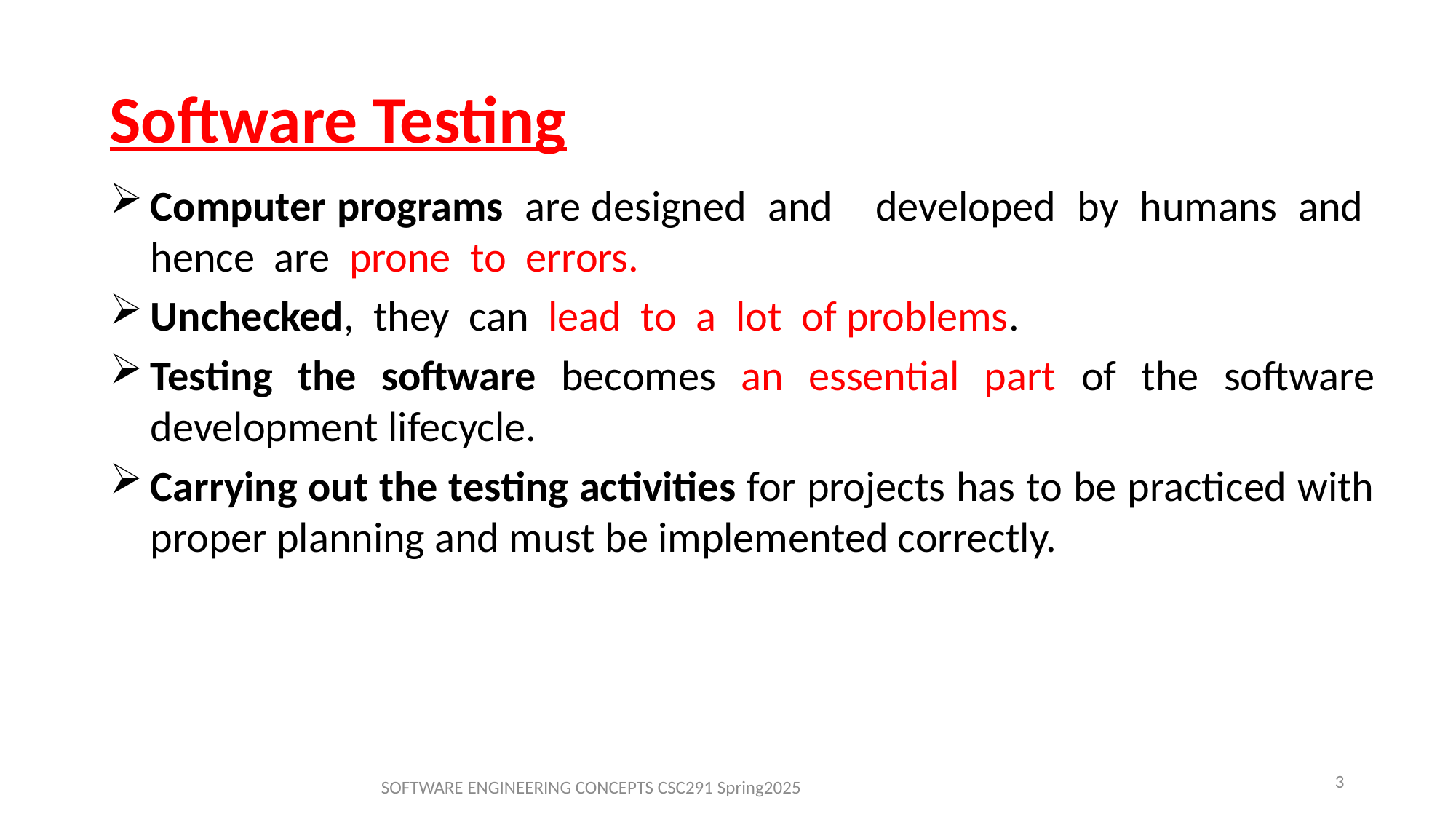

# Software Testing
Computer programs  are designed  and    developed  by  humans  and  hence  are  prone  to  errors.
Unchecked,  they  can  lead  to  a  lot  of problems.
Testing the software becomes an essential part of the software development lifecycle.
Carrying out the testing activities for projects has to be practiced with proper planning and must be implemented correctly.
3
SOFTWARE ENGINEERING CONCEPTS CSC291 Spring2025